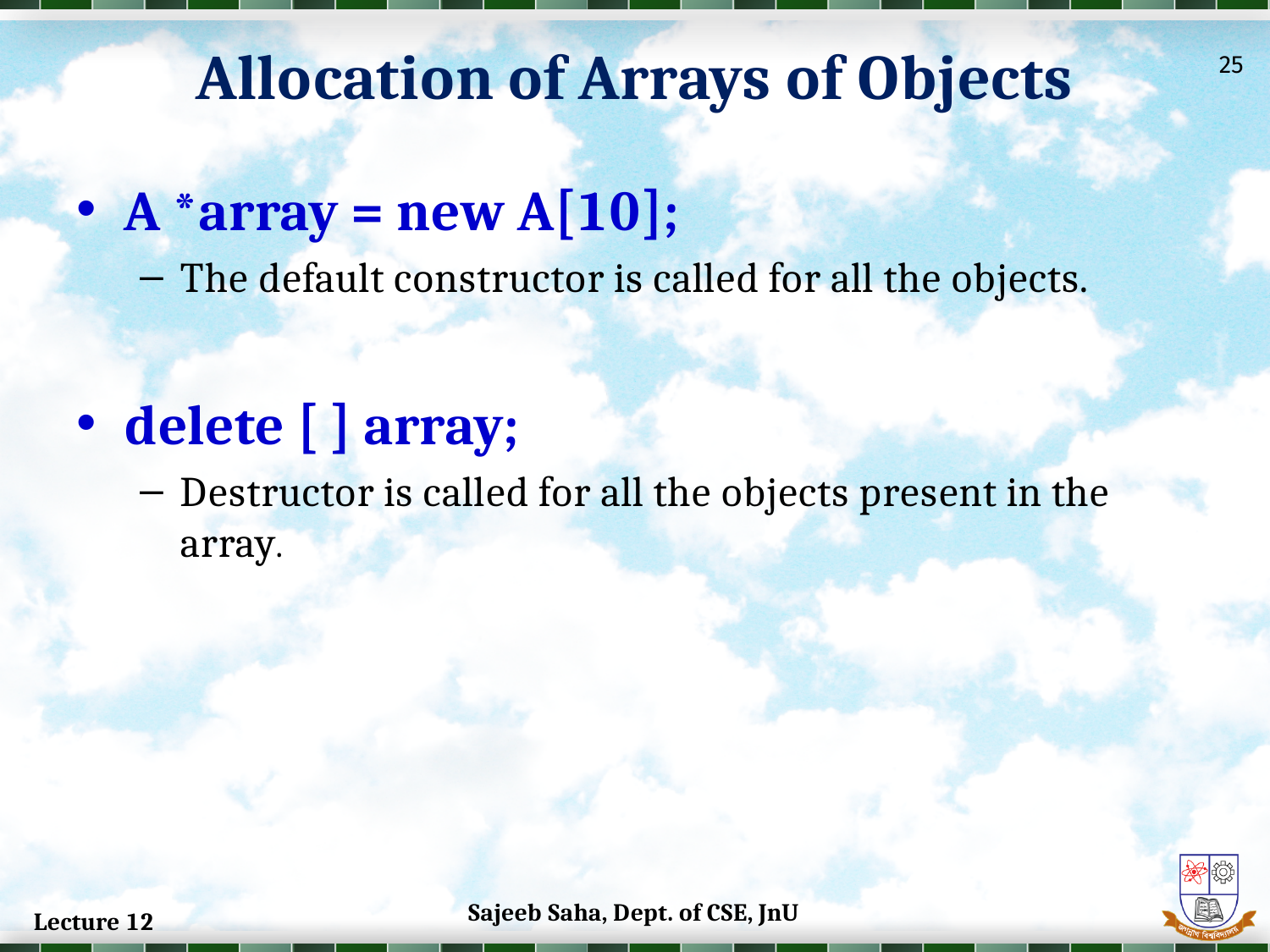

Allocation of Arrays of Objects
25
A *array = new A[10];
The default constructor is called for all the objects.

delete [ ] array;
Destructor is called for all the objects present in the array.
Sajeeb Saha, Dept. of CSE, JnU